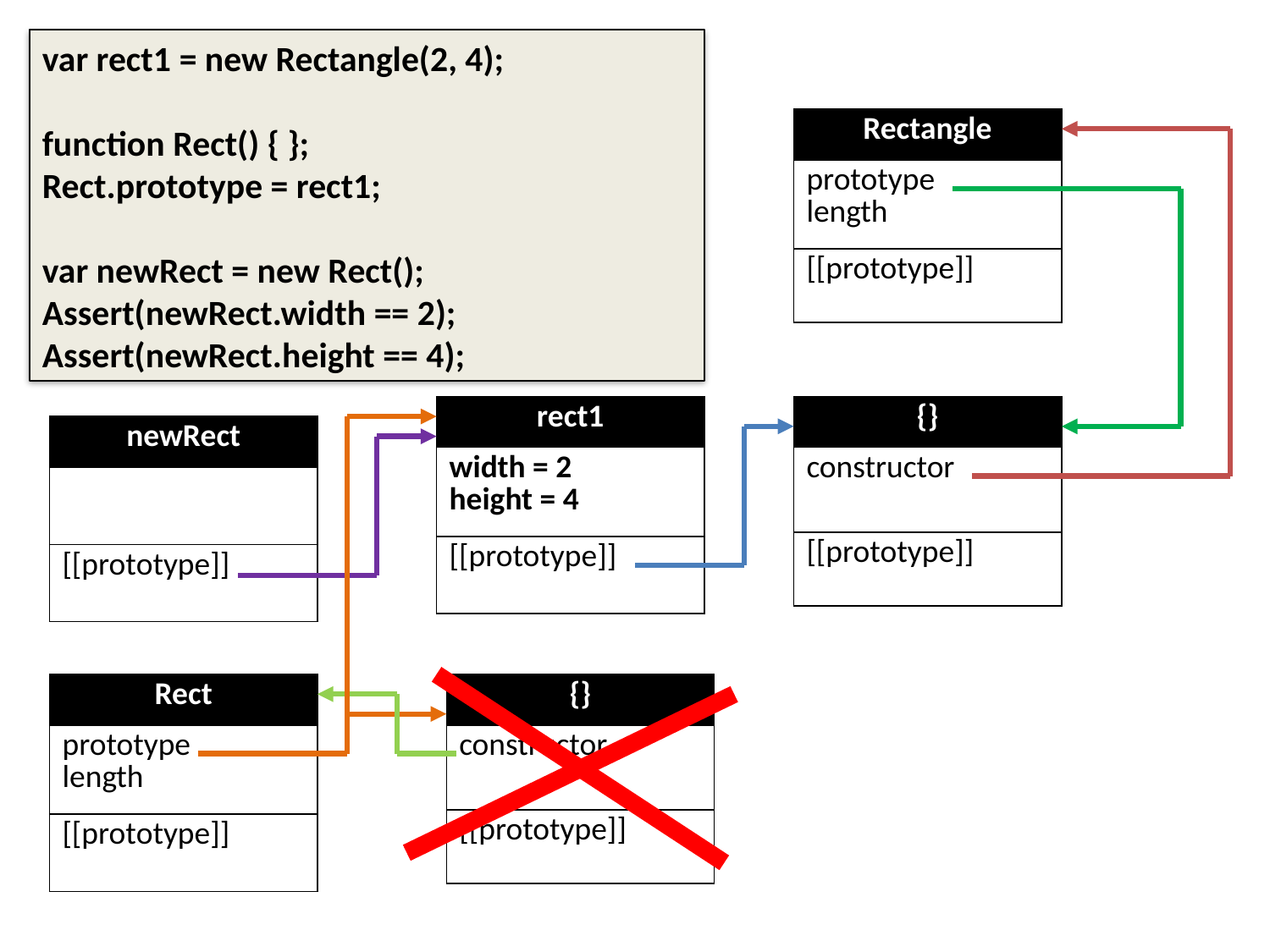

var rect1 = new Rectangle(2, 4);

function Rect() { };
Rect.prototype = rect1;

var newRect = new Rect();
Assert(newRect.width == 2);
Assert(newRect.height == 4);
| Rectangle |
| --- |
| prototype length |
| [[prototype]] |
| rect1 |
| --- |
| width = 2 height = 4 |
| [[prototype]] |
| {} |
| --- |
| constructor |
| [[prototype]] |
| newRect |
| --- |
|  |
| [[prototype]] |
| Rect |
| --- |
| prototype length |
| [[prototype]] |
| {} |
| --- |
| constructor |
| [[prototype]] |